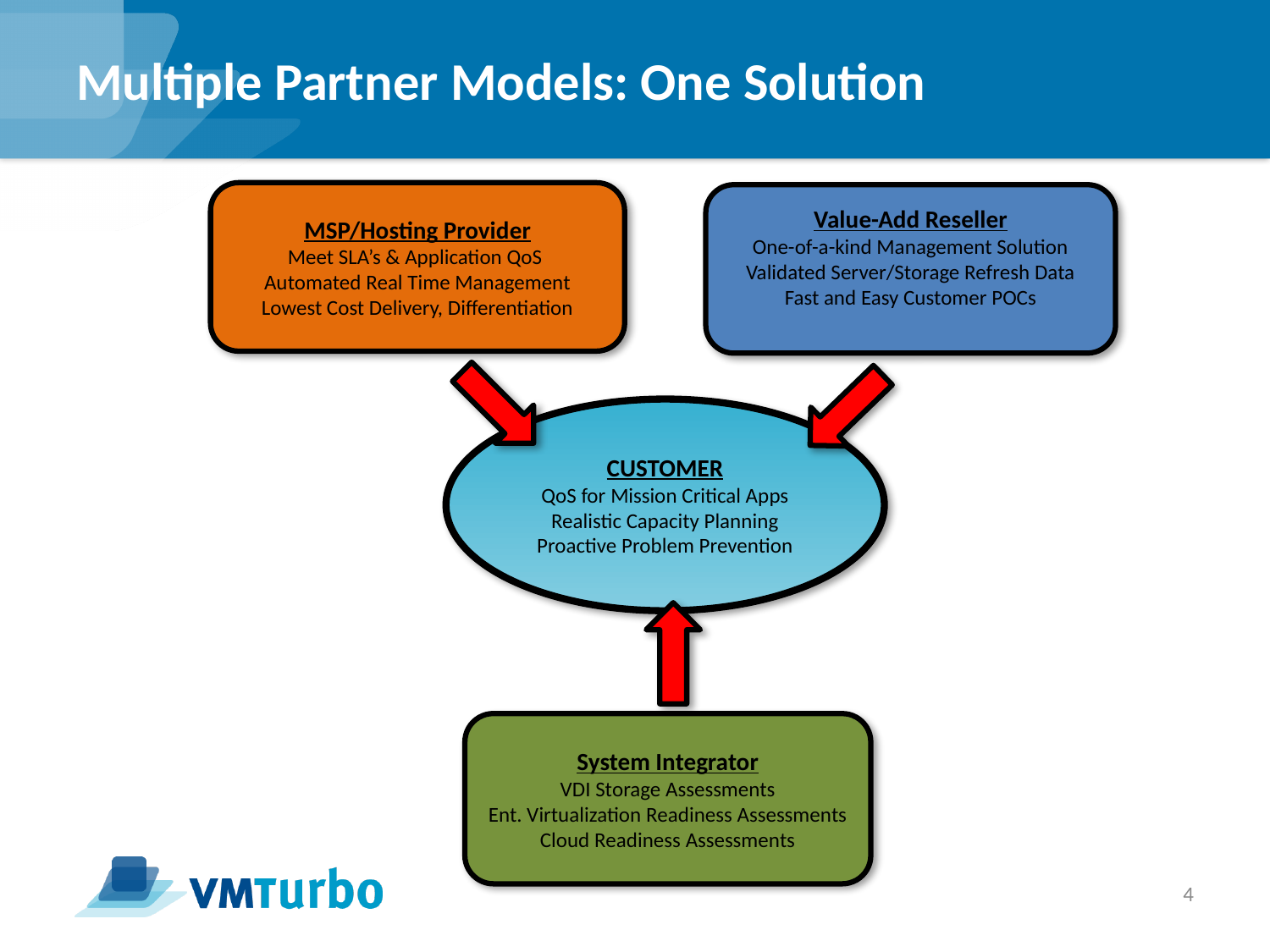

# Multiple Partner Models: One Solution
MSP/Hosting Provider
Meet SLA’s & Application QoS
Automated Real Time Management
Lowest Cost Delivery, Differentiation
Value-Add Reseller
One-of-a-kind Management Solution
Validated Server/Storage Refresh Data
Fast and Easy Customer POCs

CUSTOMER
QoS for Mission Critical Apps Realistic Capacity Planning
Proactive Problem Prevention

System Integrator
VDI Storage Assessments
Ent. Virtualization Readiness Assessments
Cloud Readiness Assessments